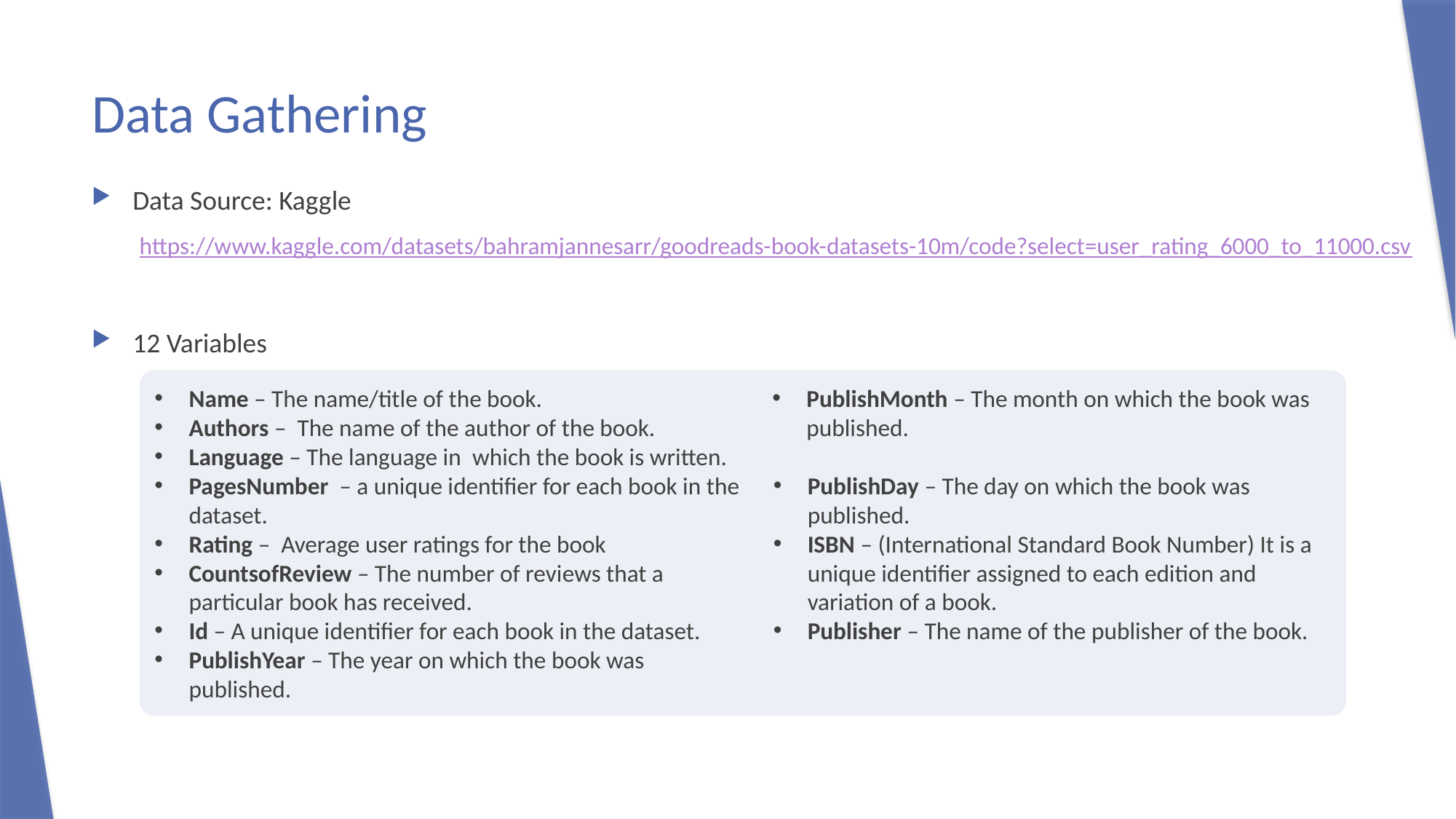

# Data Gathering
Data Source: Kaggle
https://www.kaggle.com/datasets/bahramjannesarr/goodreads-book-datasets-10m/code?select=user_rating_6000_to_11000.csv

12 Variables
Name – The name/title of the book.
Authors –  The name of the author of the book.
Language – The language in  which the book is written.
PagesNumber  – a unique identifier for each book in the dataset.
Rating –  Average user ratings for the book
CountsofReview – The number of reviews that a particular book has received.
Id – A unique identifier for each book in the dataset.
PublishYear – The year on which the book was published.
PublishMonth – The month on which the book was published.

PublishDay – The day on which the book was published.
ISBN – (International Standard Book Number) It is a unique identifier assigned to each edition and variation of a book.
Publisher – The name of the publisher of the book.